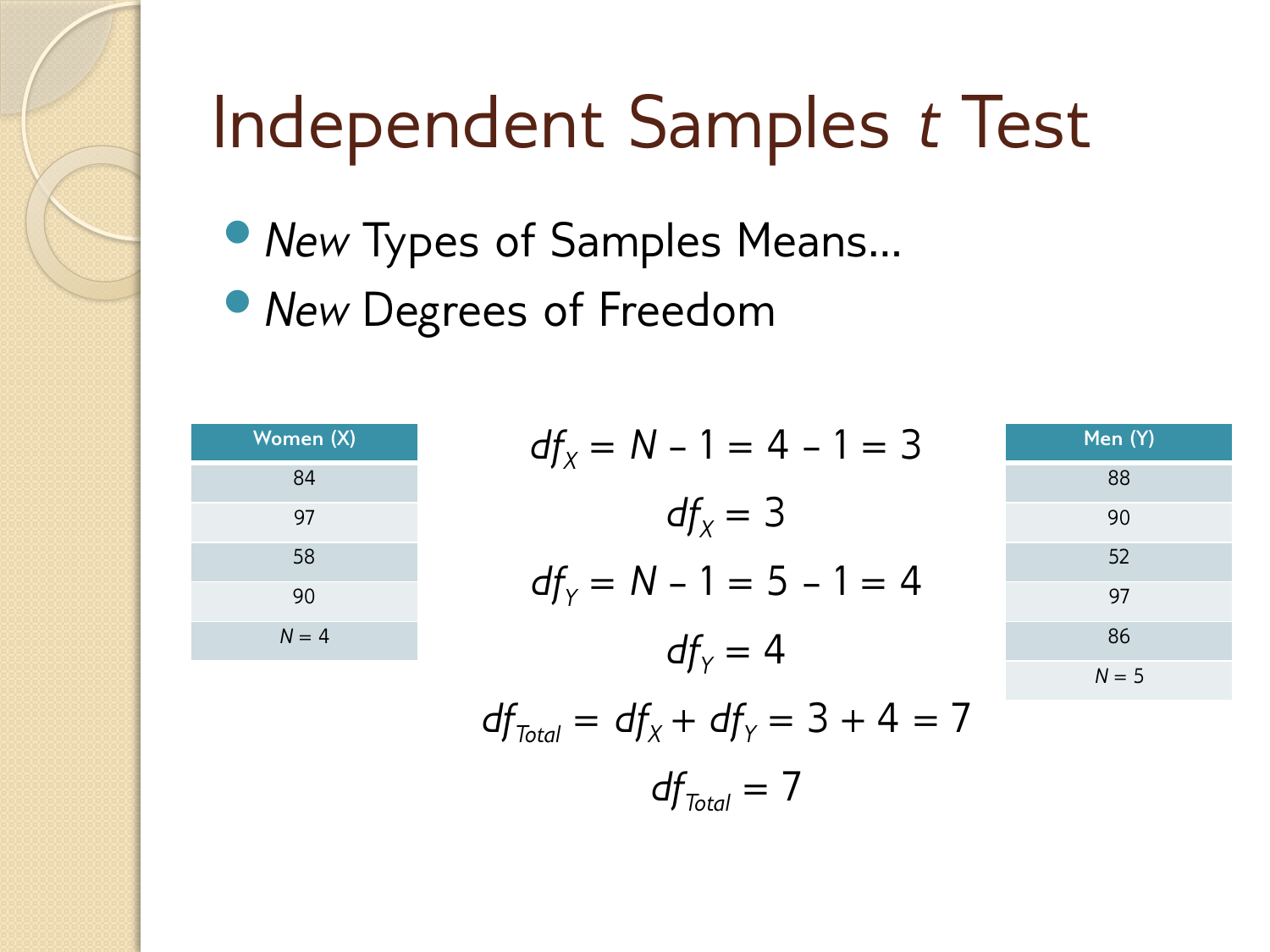

# Independent Samples t Test
New Types of Samples Means…
New Degrees of Freedom

dfX = N – 1 = 4 – 1 = 3
dfX = 3
dfY = N – 1 = 5 – 1 = 4
dfY = 4
dfTotal = dfX + dfY = 3 + 4 = 7
dfTotal = 7
| Women (X) |
| --- |
| 84 |
| 97 |
| 58 |
| 90 |
| N = 4 |
| Men (Y) |
| --- |
| 88 |
| 90 |
| 52 |
| 97 |
| 86 |
| N = 5 |